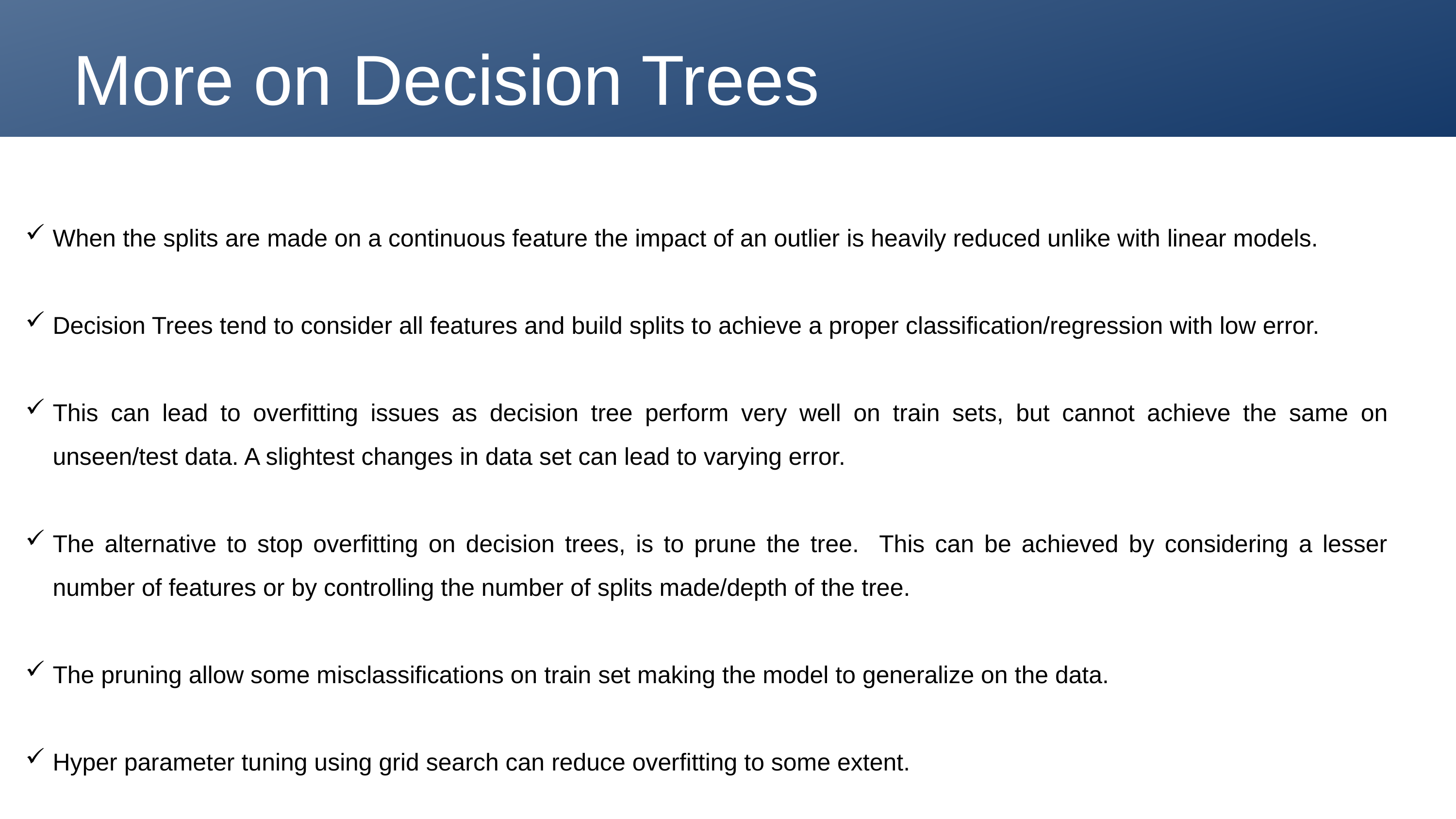

More on Decision Trees
When the splits are made on a continuous feature the impact of an outlier is heavily reduced unlike with linear models.

Decision Trees tend to consider all features and build splits to achieve a proper classification/regression with low error.

This can lead to overfitting issues as decision tree perform very well on train sets, but cannot achieve the same on unseen/test data. A slightest changes in data set can lead to varying error.

The alternative to stop overfitting on decision trees, is to prune the tree.  This can be achieved by considering a lesser number of features or by controlling the number of splits made/depth of the tree.

The pruning allow some misclassifications on train set making the model to generalize on the data.

Hyper parameter tuning using grid search can reduce overfitting to some extent.